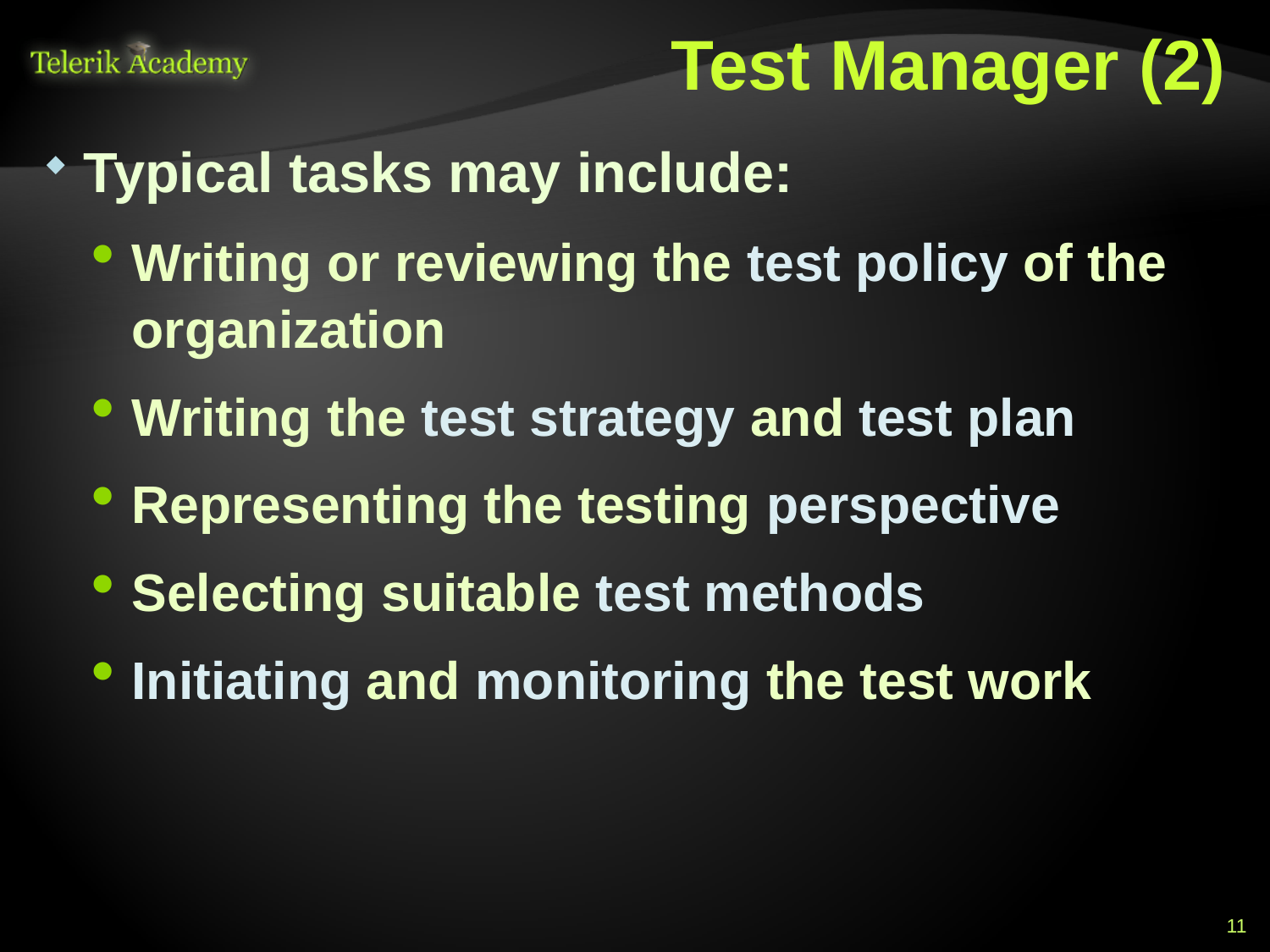

# Test Manager (2)
Typical tasks may include:
Writing or reviewing the test policy of the organization
Writing the test strategy and test plan
Representing the testing perspective
Selecting suitable test methods
Initiating and monitoring the test work
11